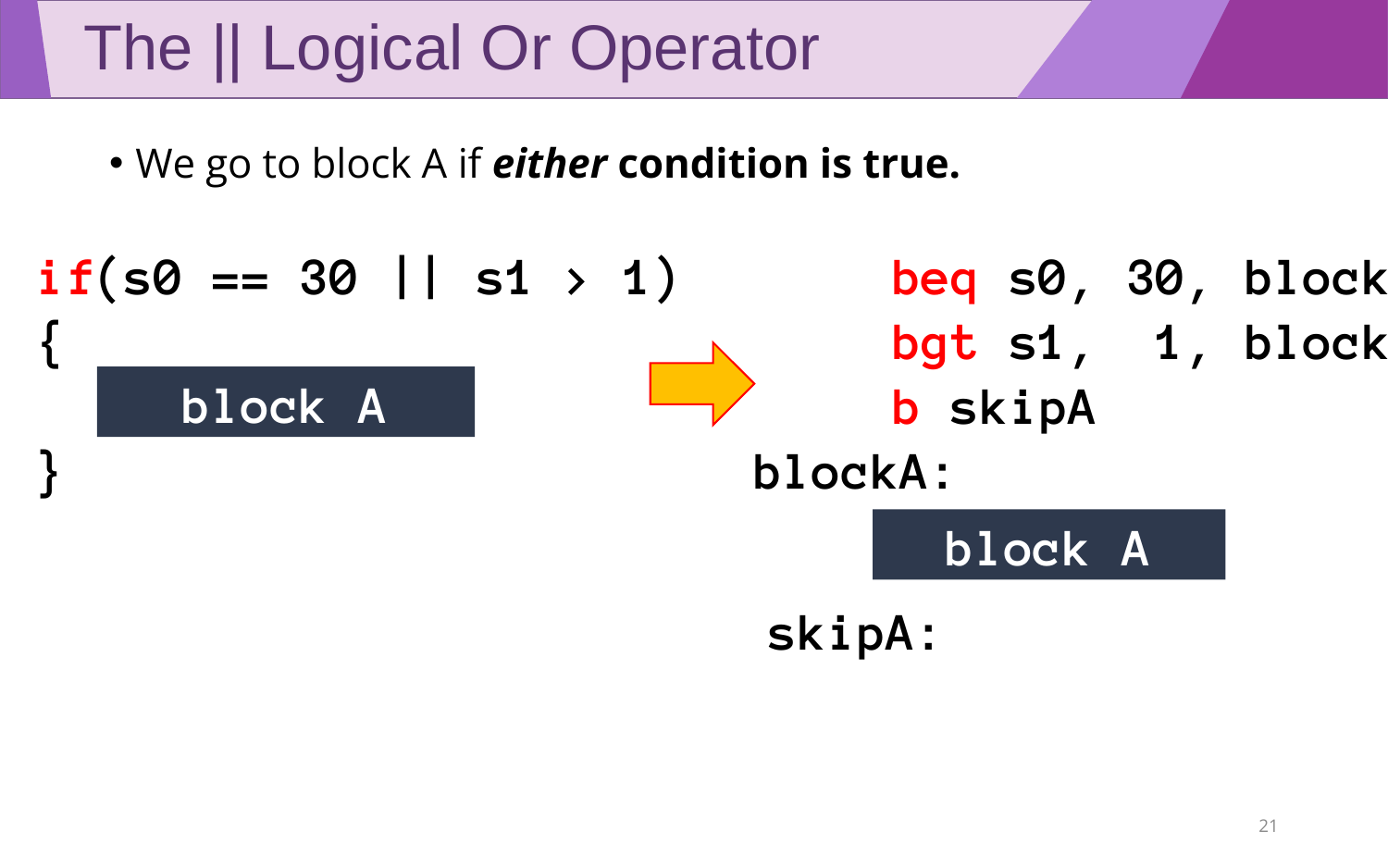

# The || Logical Or Operator
We go to block A if either condition is true.

if(s0 == 30 || s1 > 1)
{

}
block A
	beq s0, 30, blockA
	bgt s1,  1, blockA
	b skipA
blockA:

block A
skipA:
21